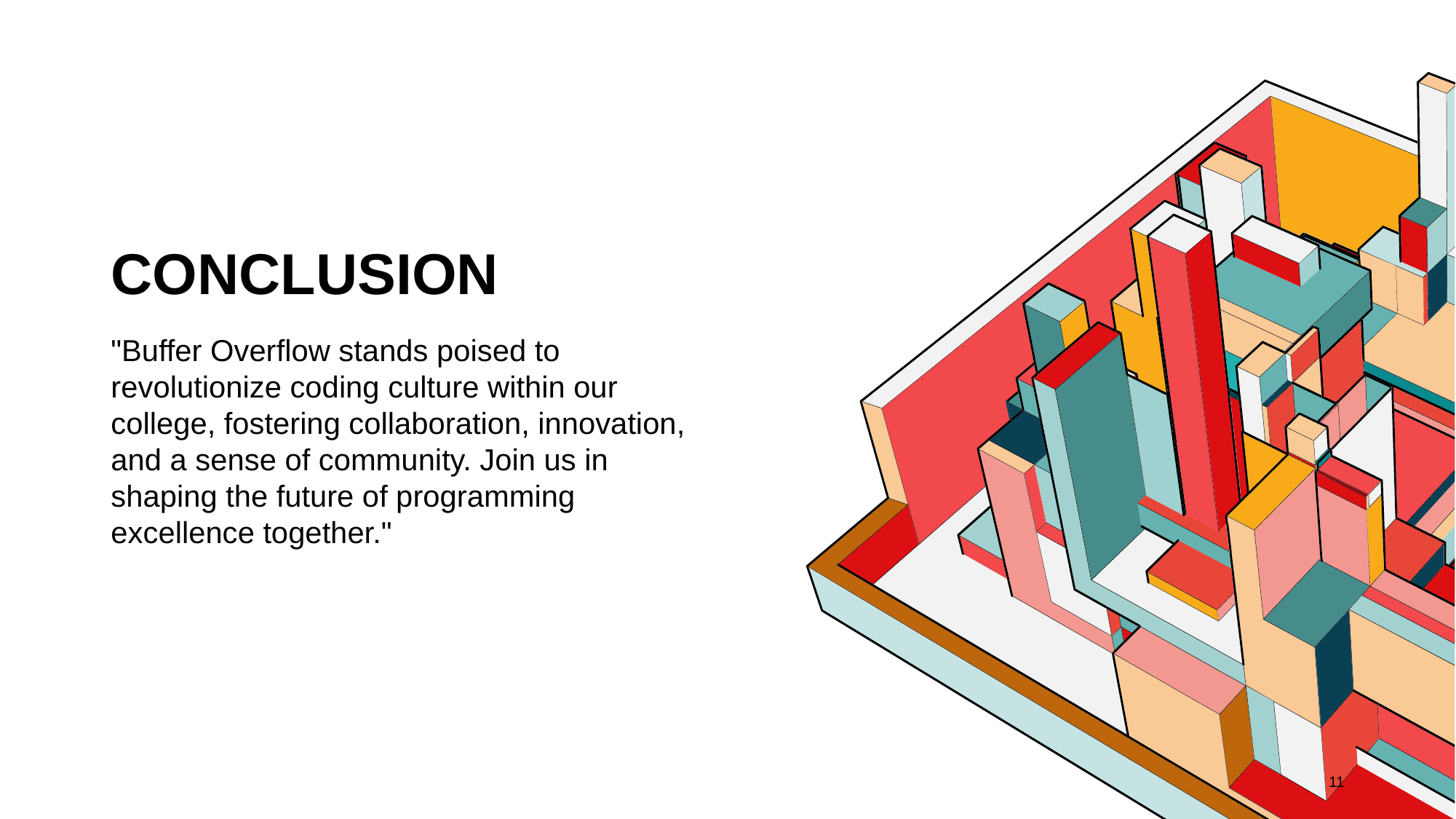

# Conclusion
"Buffer Overflow stands poised to revolutionize coding culture within our college, fostering collaboration, innovation, and a sense of community. Join us in shaping the future of programming excellence together."
11